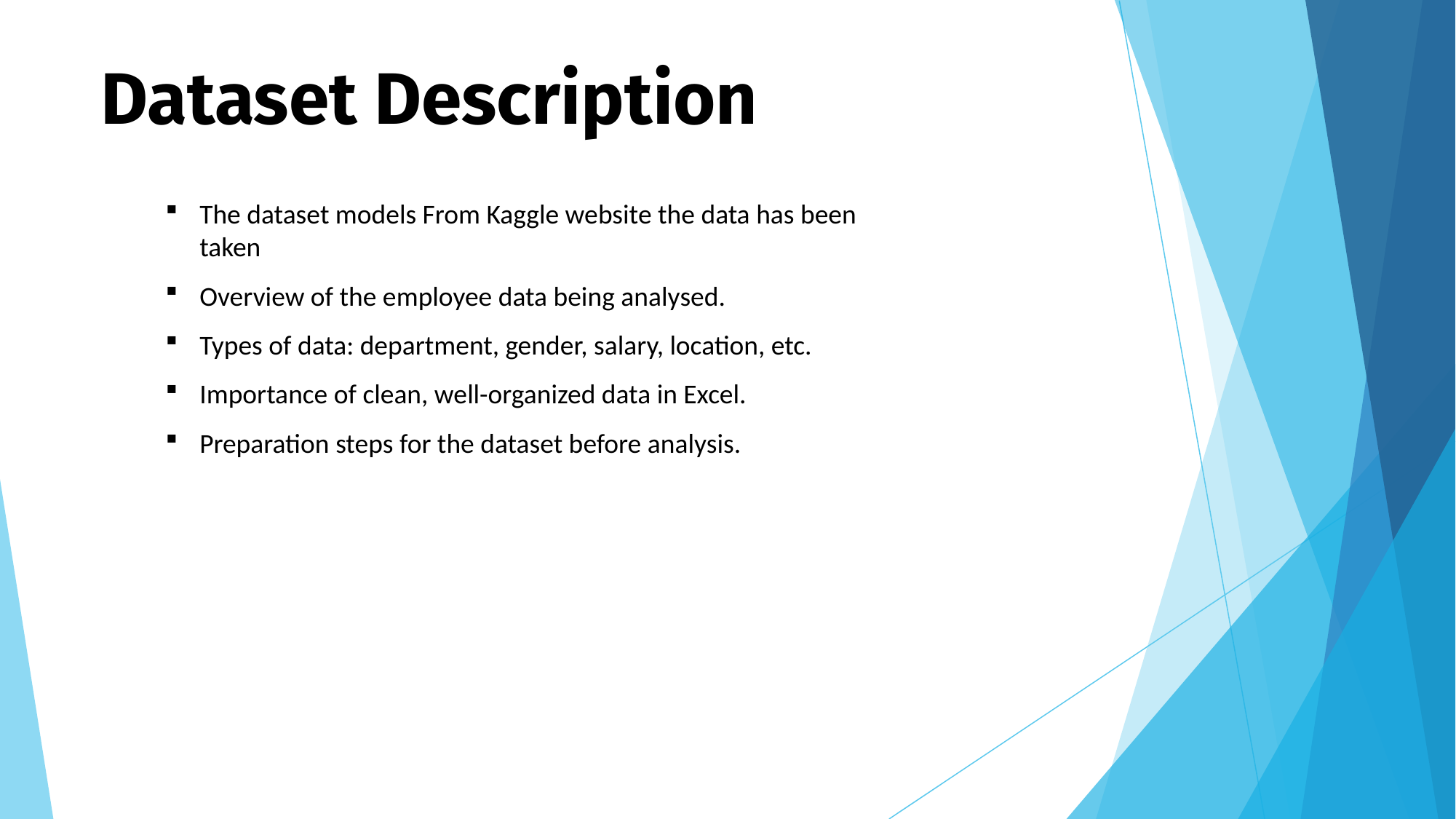

# Dataset Description
The dataset models From Kaggle website the data has been taken
Overview of the employee data being analysed.
Types of data: department, gender, salary, location, etc.
Importance of clean, well-organized data in Excel.
Preparation steps for the dataset before analysis.